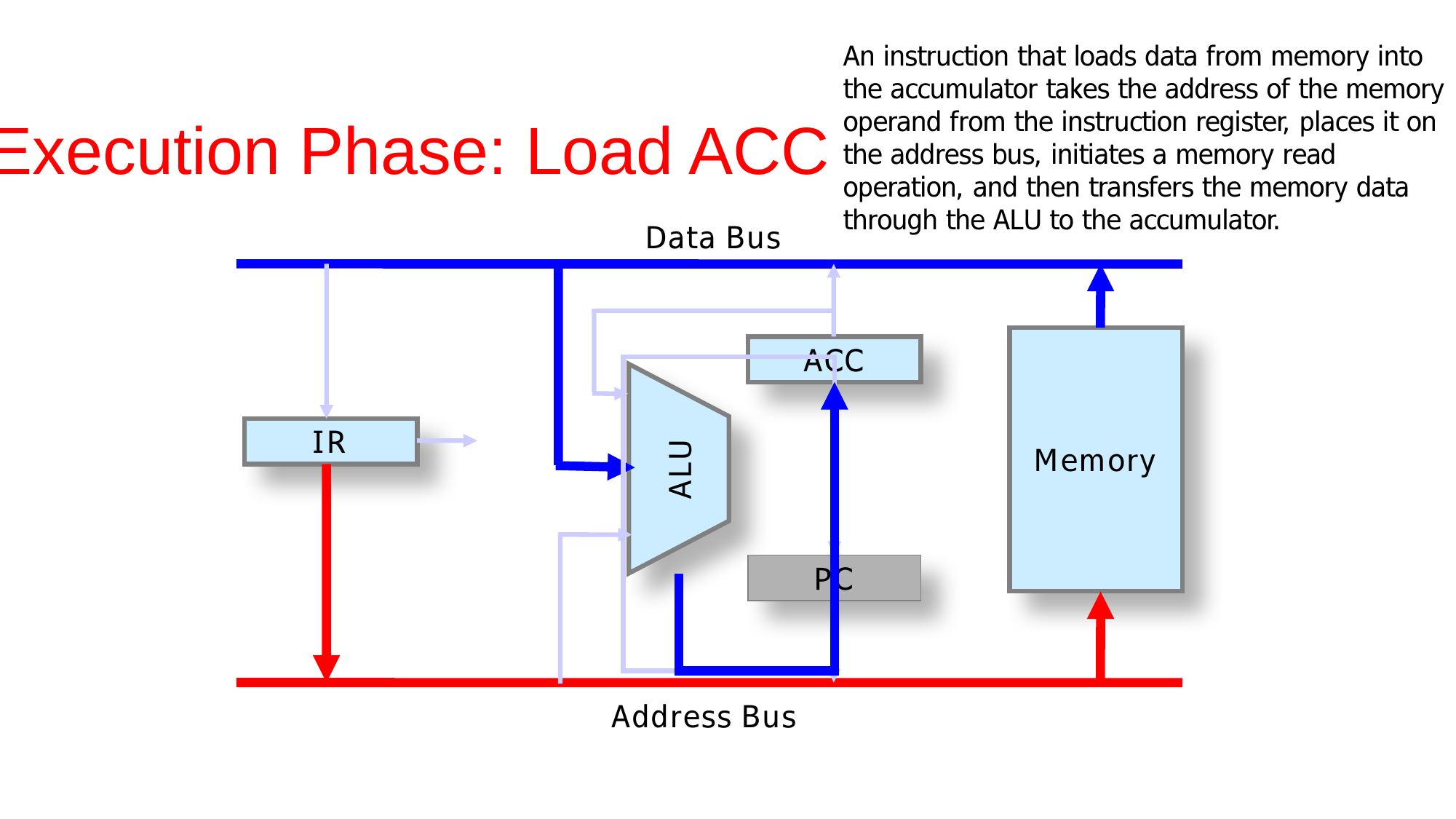

An instruction that loads data from memory into the accumulator takes the address of the memory operand from the instruction register, places it on the address bus, initiates a memory read operation, and then transfers the memory data through the ALU to the accumulator.
Execution Phase: Load ACC
Data Bus

Memory
ACC

IR
ALU

PC

Address Bus